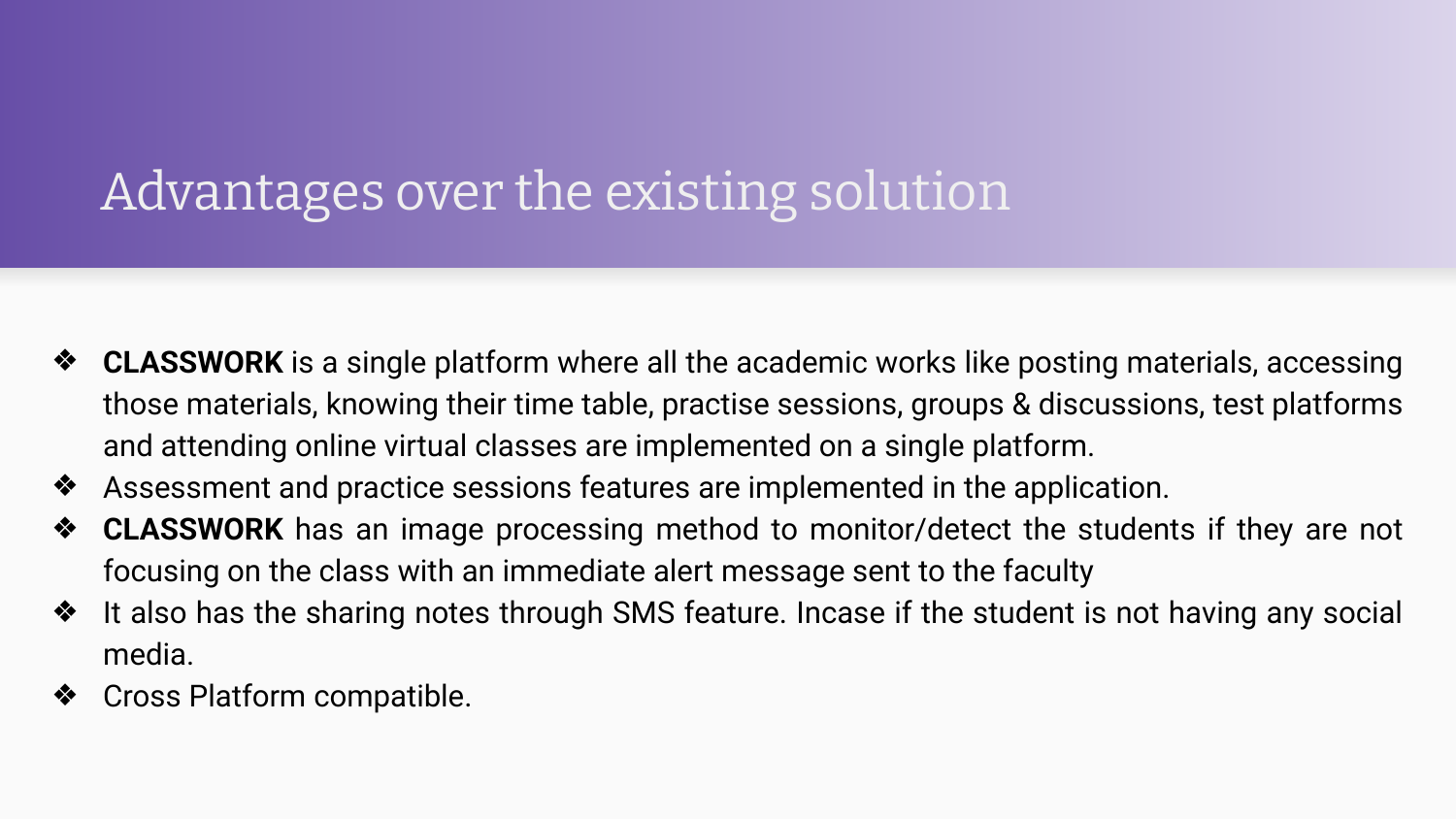

# Advantages over the existing solution

CLASSWORK is a single platform where all the academic works like posting materials, accessing those materials, knowing their time table, practise sessions, groups & discussions, test platforms and attending online virtual classes are implemented on a single platform.
Assessment and practice sessions features are implemented in the application.
CLASSWORK has an image processing method to monitor/detect the students if they are not focusing on the class with an immediate alert message sent to the faculty
It also has the sharing notes through SMS feature. Incase if the student is not having any social media.
Cross Platform compatible.